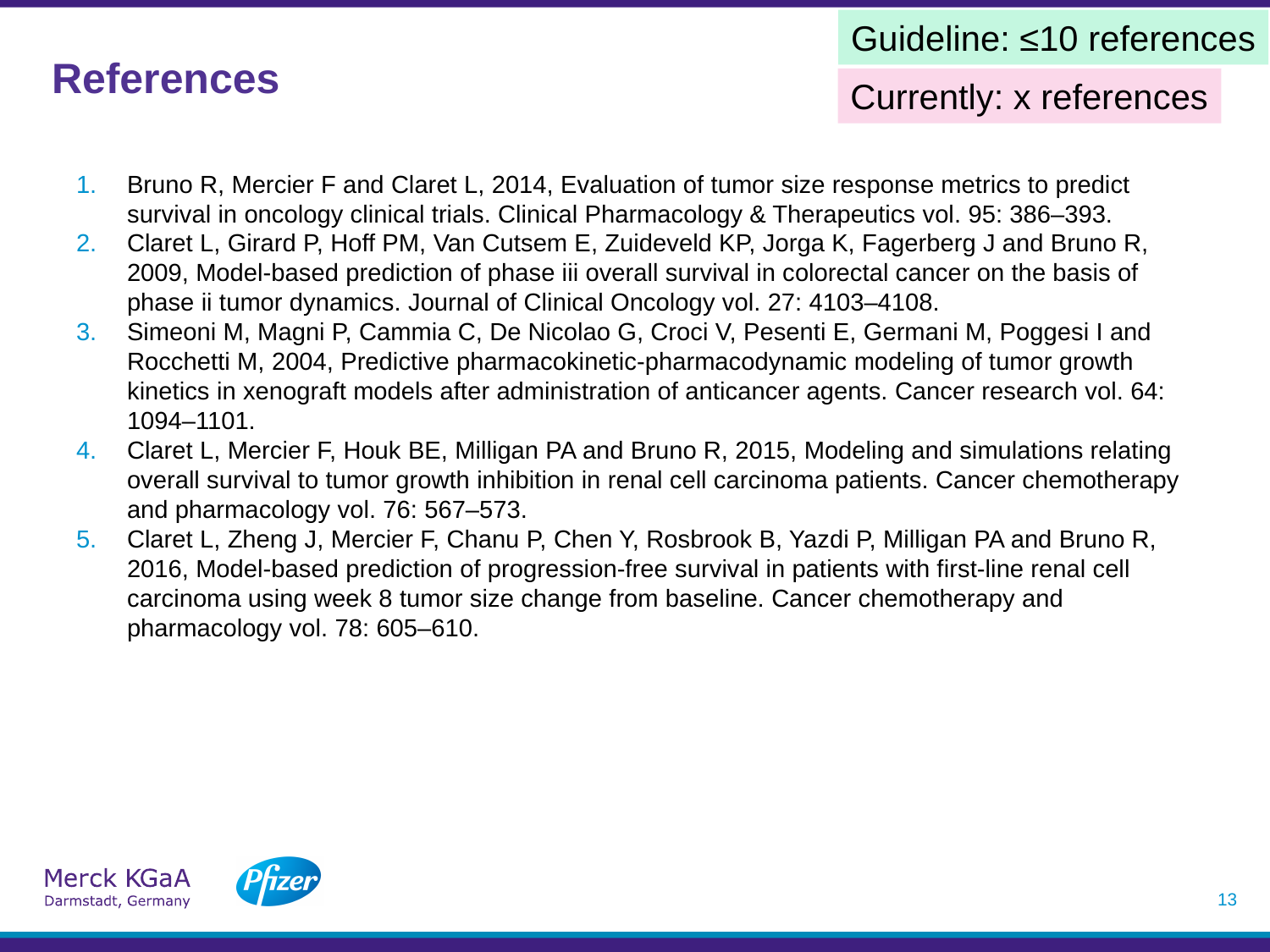

Guideline: ≤10 references
# References
Currently: x references
Bruno R, Mercier F and Claret L, 2014, Evaluation of tumor size response metrics to predict survival in oncology clinical trials. Clinical Pharmacology & Therapeutics vol. 95: 386–393.
Claret L, Girard P, Hoff PM, Van Cutsem E, Zuideveld KP, Jorga K, Fagerberg J and Bruno R, 2009, Model-based prediction of phase iii overall survival in colorectal cancer on the basis of phase ii tumor dynamics. Journal of Clinical Oncology vol. 27: 4103–4108.
Simeoni M, Magni P, Cammia C, De Nicolao G, Croci V, Pesenti E, Germani M, Poggesi I and Rocchetti M, 2004, Predictive pharmacokinetic-pharmacodynamic modeling of tumor growth kinetics in xenograft models after administration of anticancer agents. Cancer research vol. 64: 1094–1101.
Claret L, Mercier F, Houk BE, Milligan PA and Bruno R, 2015, Modeling and simulations relating overall survival to tumor growth inhibition in renal cell carcinoma patients. Cancer chemotherapy and pharmacology vol. 76: 567–573.
Claret L, Zheng J, Mercier F, Chanu P, Chen Y, Rosbrook B, Yazdi P, Milligan PA and Bruno R, 2016, Model-based prediction of progression-free survival in patients with first-line renal cell carcinoma using week 8 tumor size change from baseline. Cancer chemotherapy and pharmacology vol. 78: 605–610.